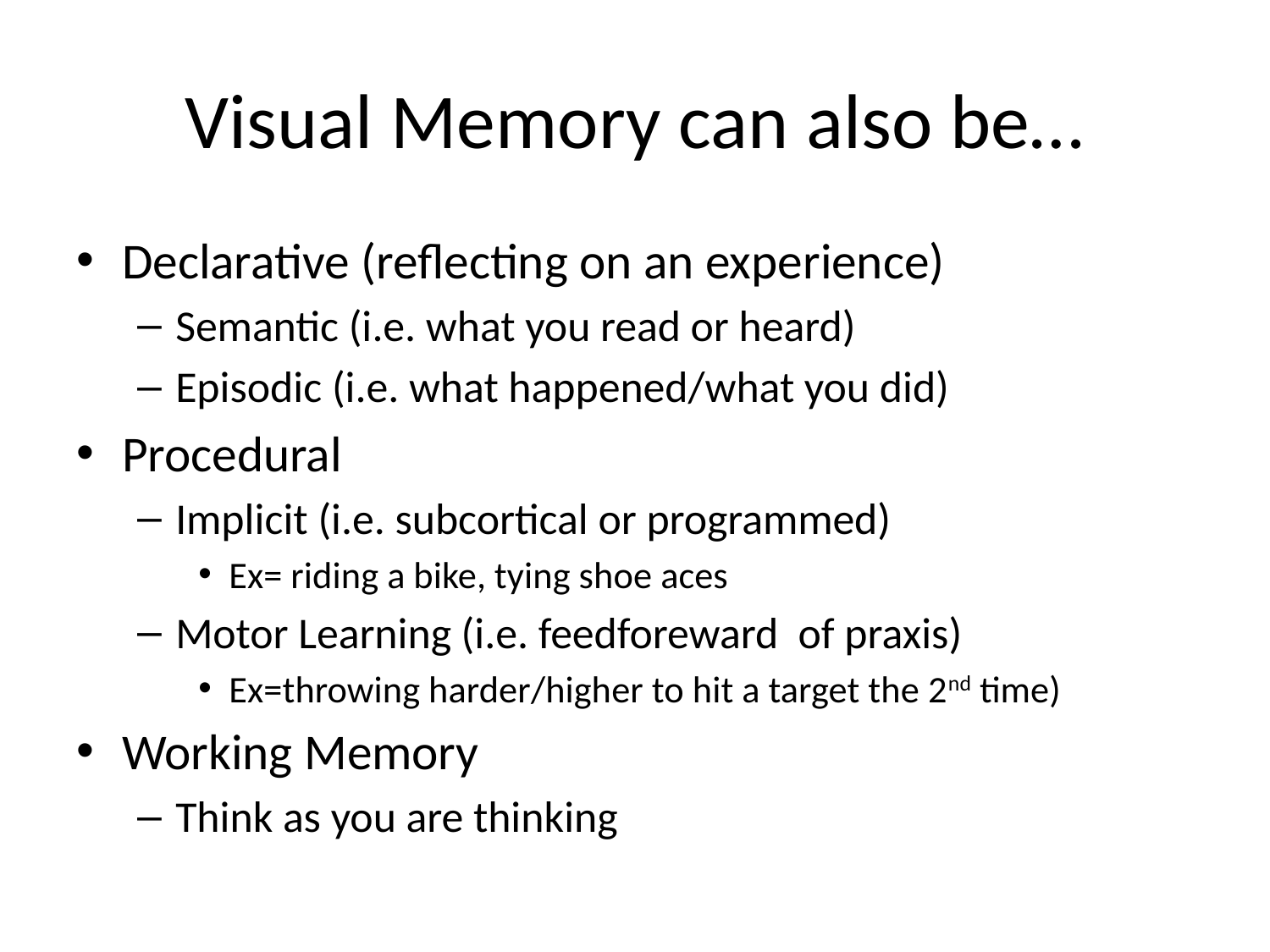

# Visual Memory can also be…
Declarative (reflecting on an experience)
Semantic (i.e. what you read or heard)
Episodic (i.e. what happened/what you did)
Procedural
Implicit (i.e. subcortical or programmed)
Ex= riding a bike, tying shoe aces
Motor Learning (i.e. feedforeward  of praxis)
Ex=throwing harder/higher to hit a target the 2nd time)
Working Memory
Think as you are thinking